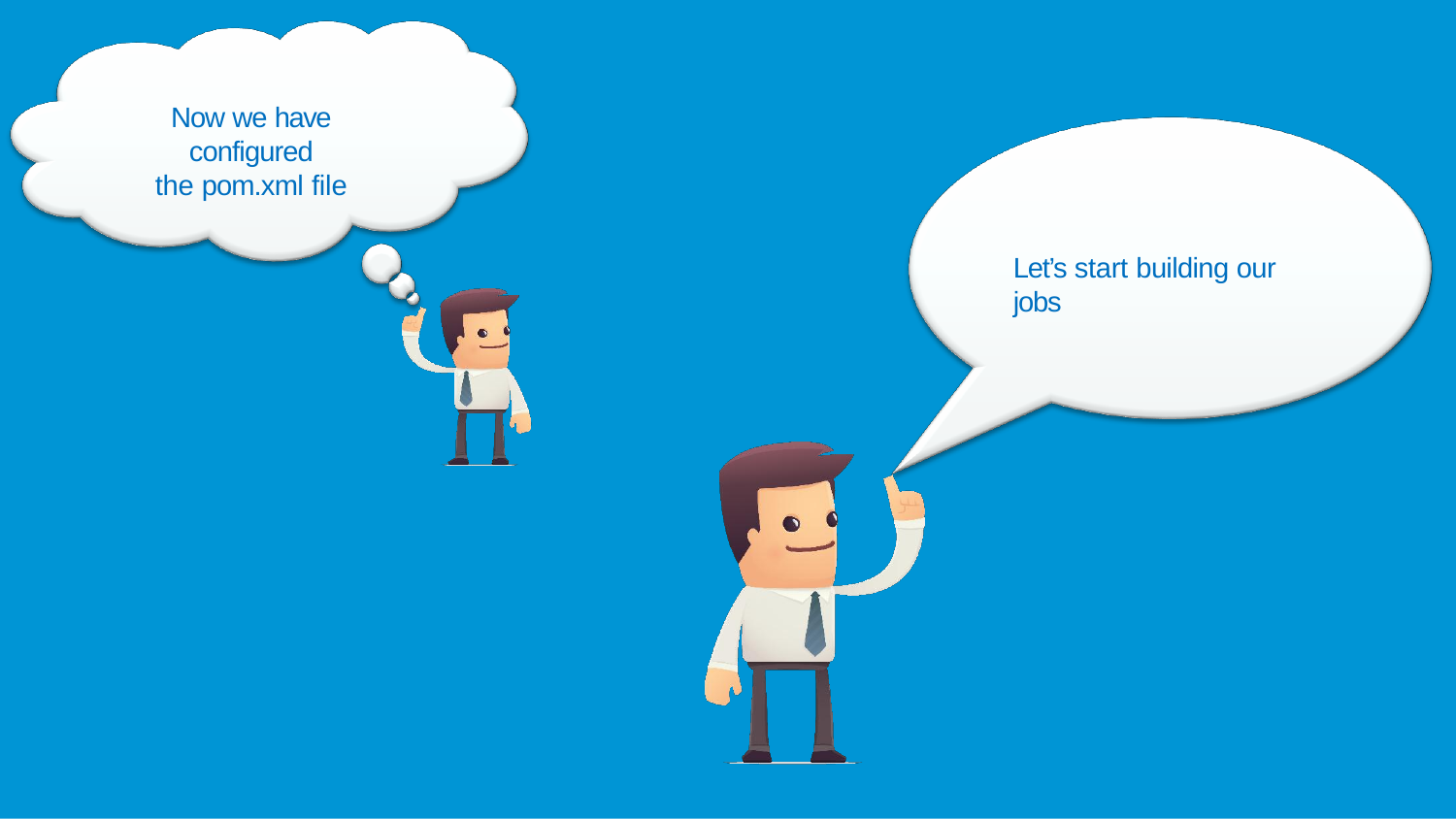

Now we have configured
the pom.xml file

Let’s start building our jobs